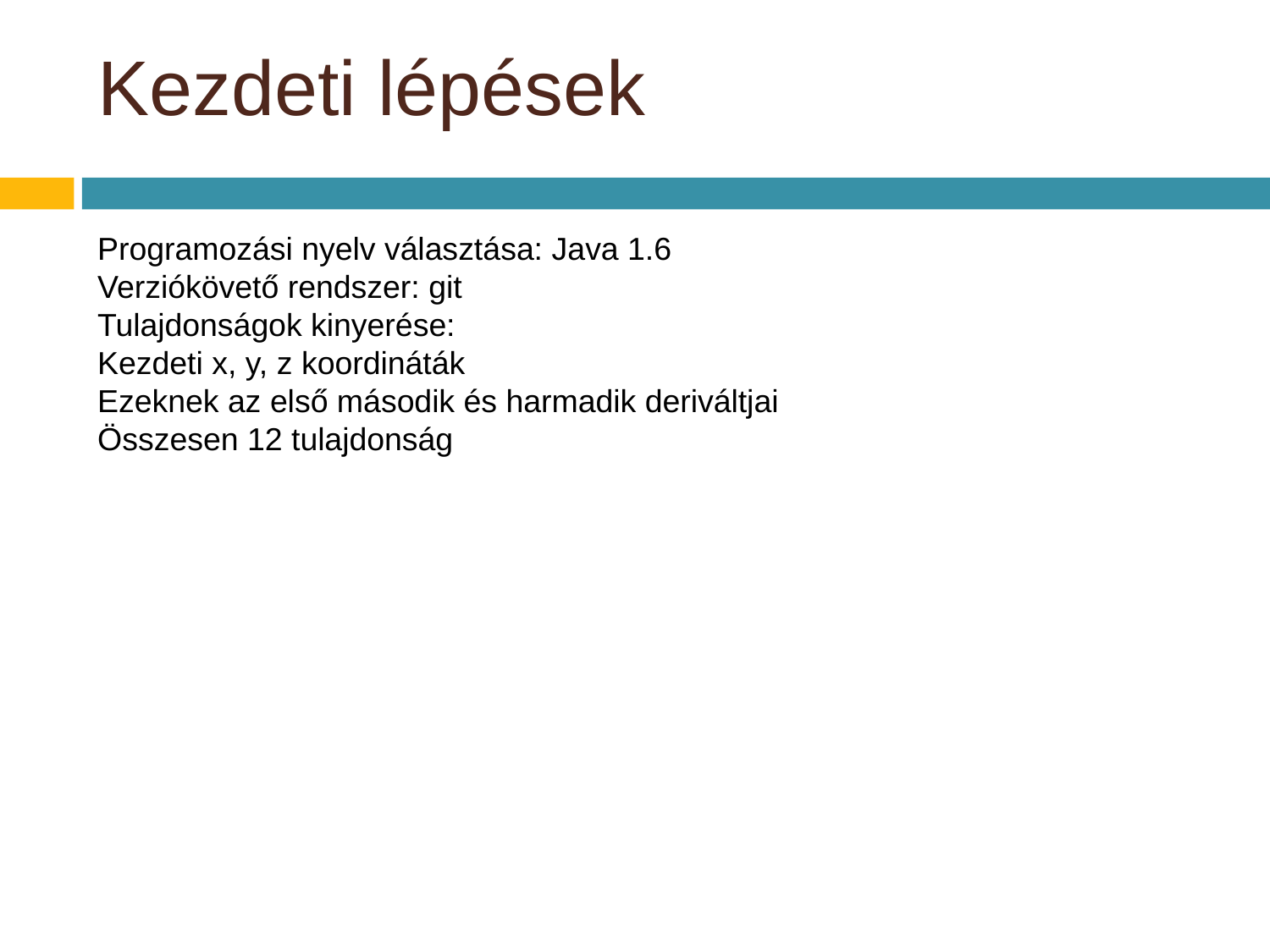

Kezdeti lépések
Programozási nyelv választása: Java 1.6
Verziókövető rendszer: git
Tulajdonságok kinyerése:
Kezdeti x, y, z koordináták
Ezeknek az első második és harmadik deriváltjai
Összesen 12 tulajdonság